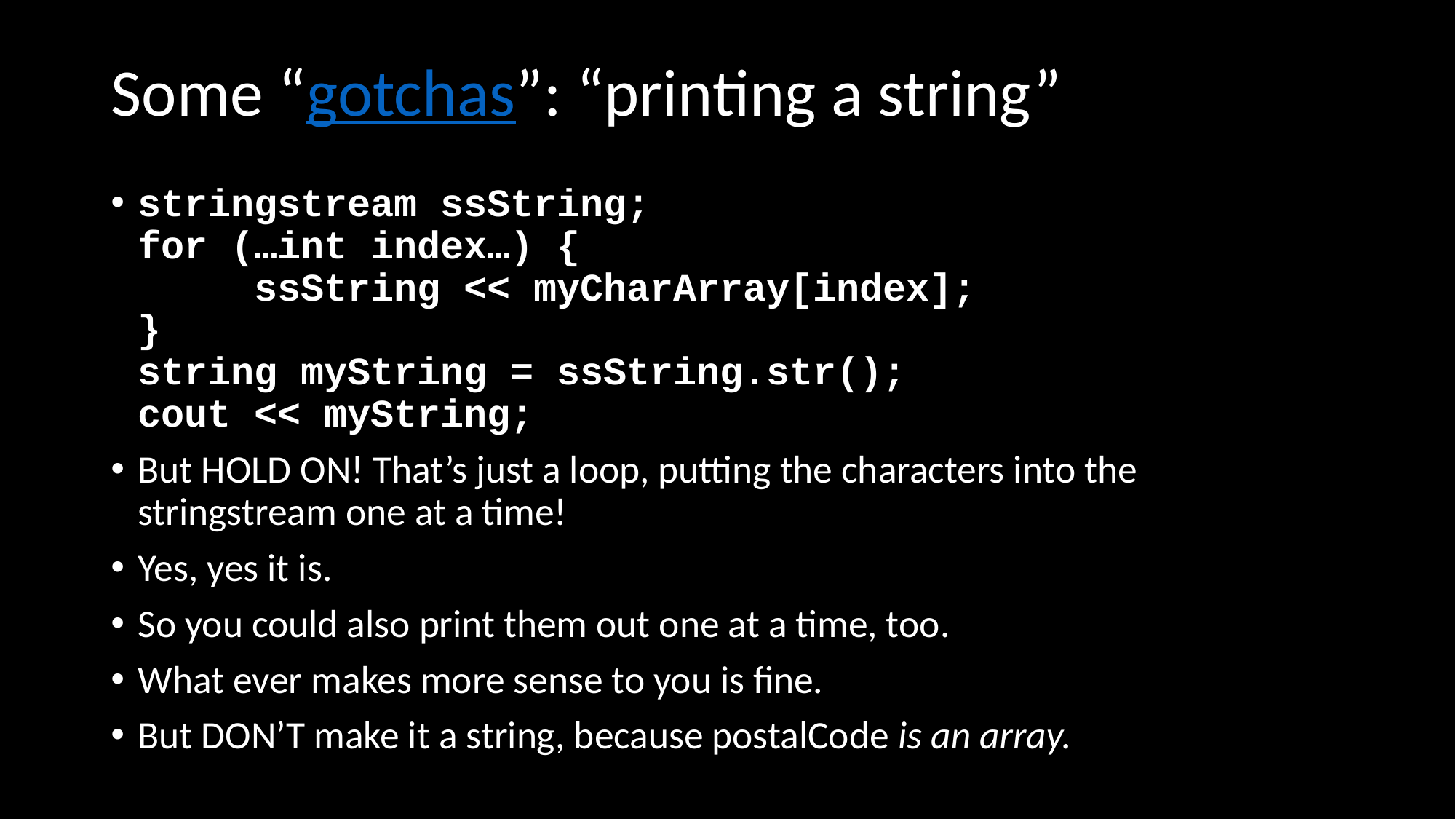

# Some “gotchas”: “printing a string”
stringstream ssString;
for (…int index…) {
     ssString << myCharArray[index];
}
string myString = ssString.str();
cout << myString;
But HOLD ON! That’s just a loop, putting the characters into the stringstream one at a time!
Yes, yes it is.
So you could also print them out one at a time, too.
What ever makes more sense to you is fine.
But DON’T make it a string, because postalCode is an array.